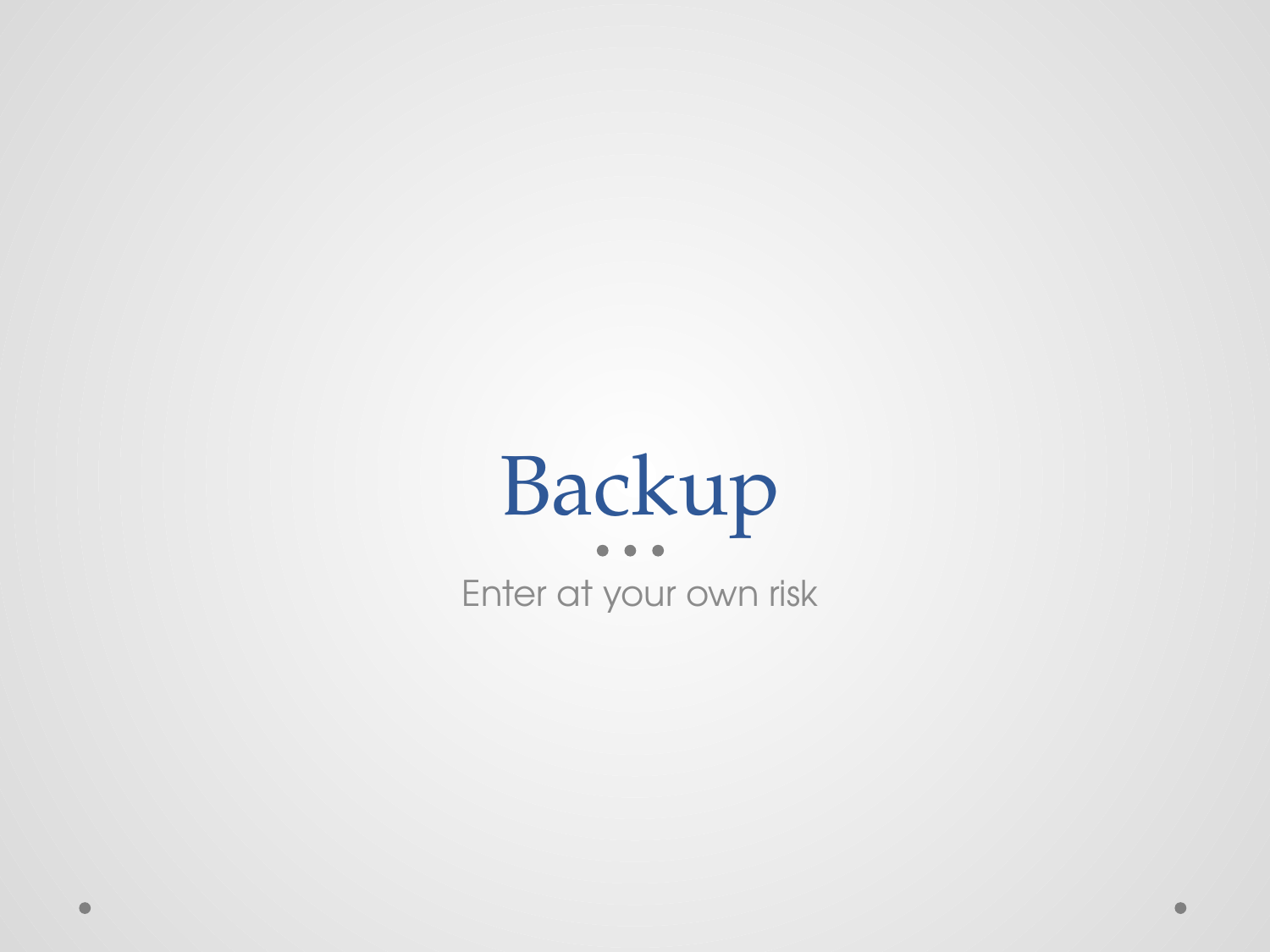

# Backup
Enter at your own risk